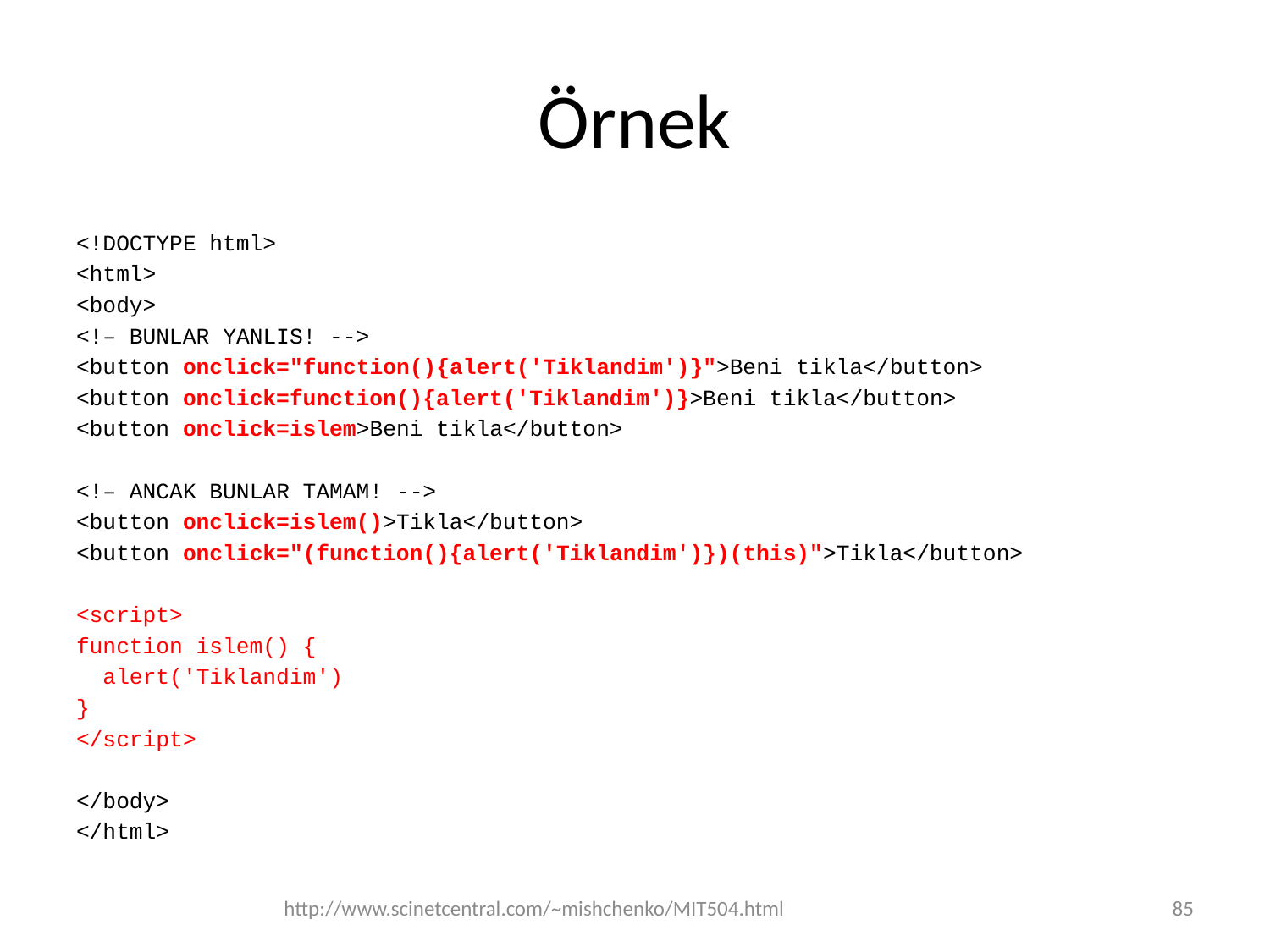

# Örnek
<!DOCTYPE html>
<html>
<body>
<!– BUNLAR YANLIS! -->
<button onclick="function(){alert('Tiklandim')}">Beni tikla</button>
<button onclick=function(){alert('Tiklandim')}>Beni tikla</button>
<button onclick=islem>Beni tikla</button>

<!– ANCAK BUNLAR TAMAM! -->
<button onclick=islem()>Tikla</button>
<button onclick="(function(){alert('Tiklandim')})(this)">Tikla</button>

<script>
function islem() {
  alert('Tiklandim')
}
</script>

</body>
</html>
http://www.scinetcentral.com/~mishchenko/MIT504.html
85